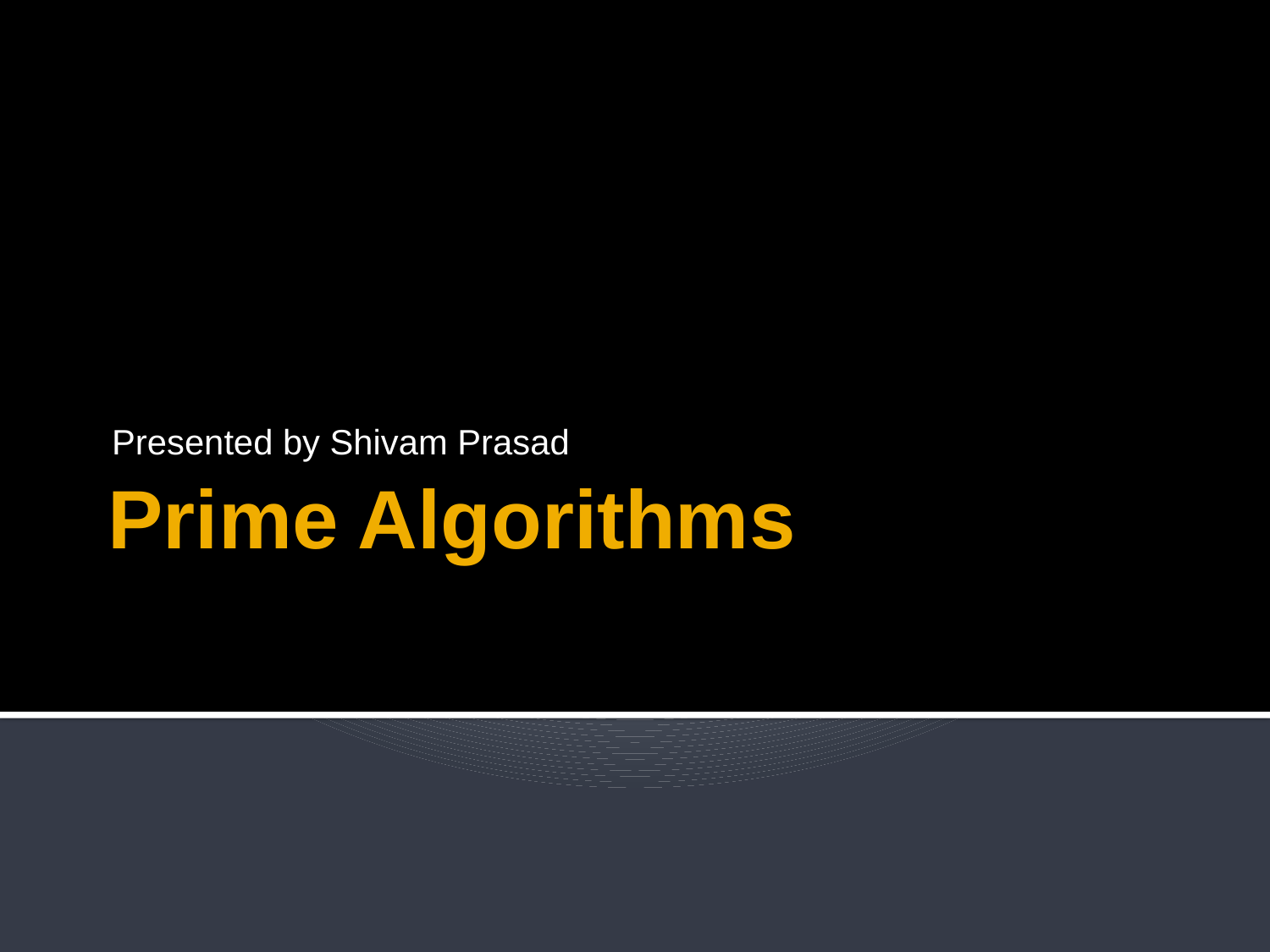

Presented by Shivam Prasad
# Prime Algorithms